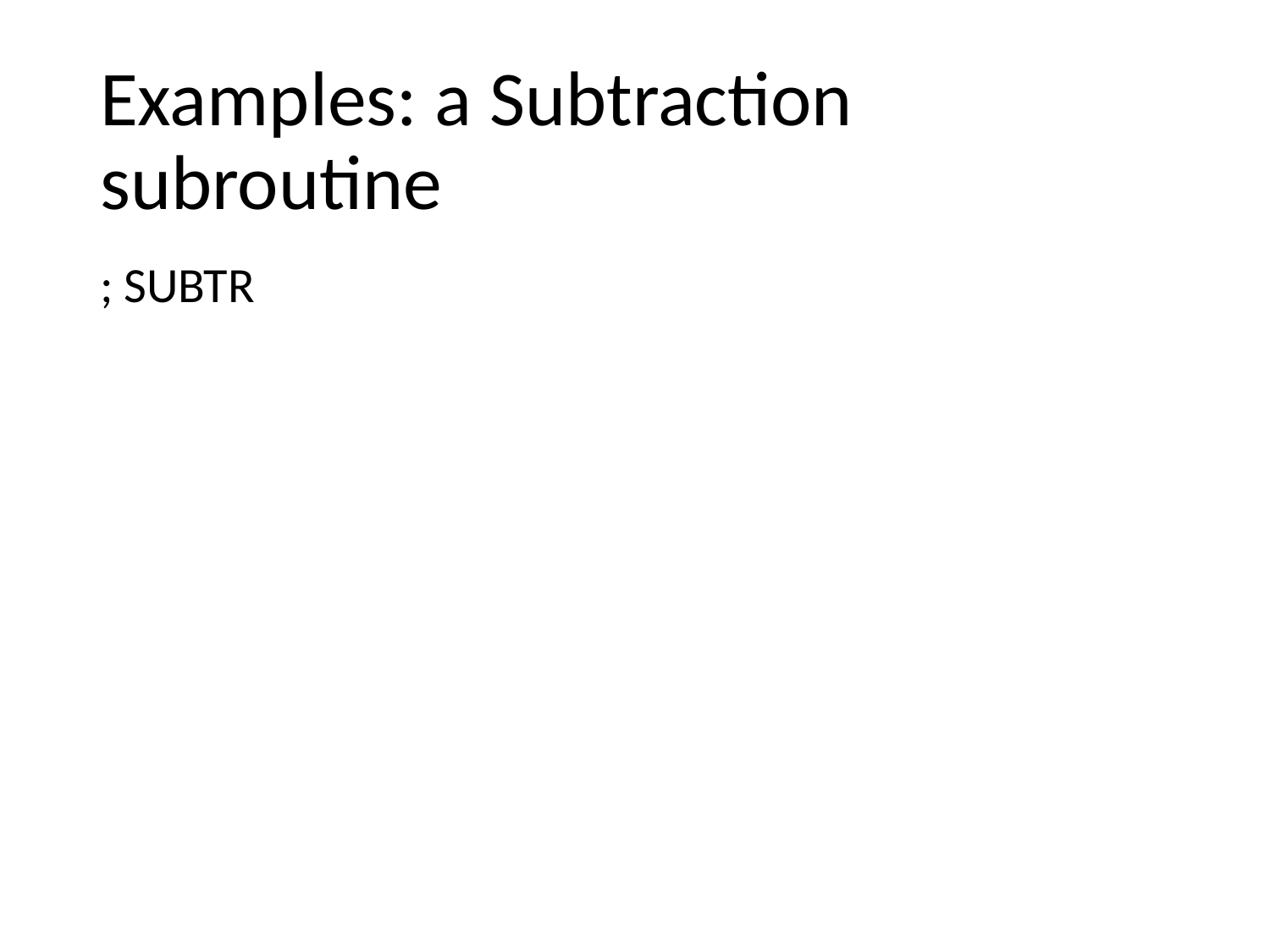

# Examples: a Subtraction subroutine
; SUBTR